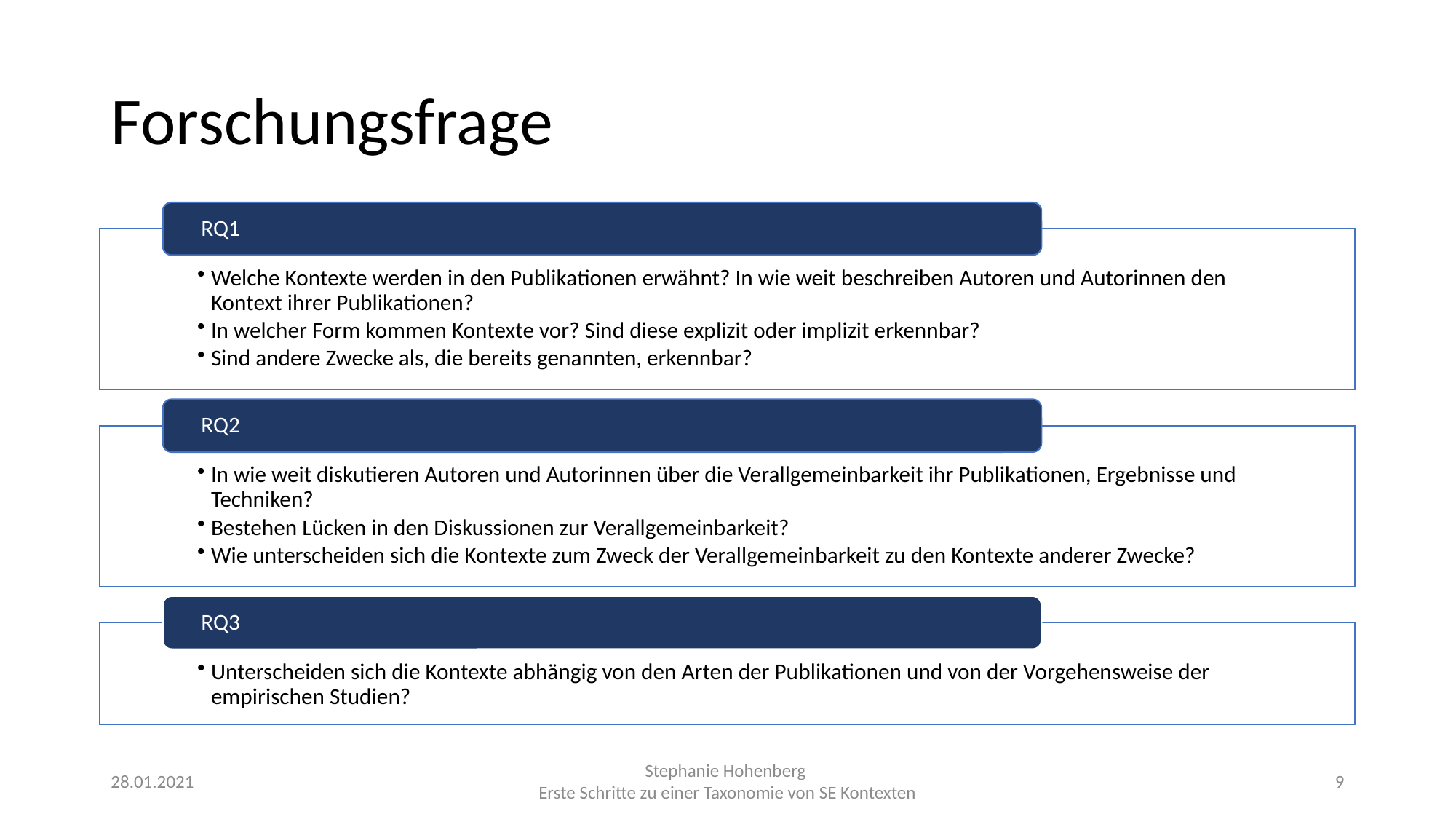

# Forschungsfrage
Welche Kontexte werden in den Publikationen erwähnt? In wie weit beschreiben Autoren und Autorinnen den Kontext ihrer Publikationen?
In welcher Form kommen Kontexte vor? Sind diese explizit oder implizit erkennbar?
Sind andere Zwecke als, die bereits genannten, erkennbar?
RQ1
In wie weit diskutieren Autoren und Autorinnen über die Verallgemeinbarkeit ihr Publikationen, Ergebnisse und Techniken?
Bestehen Lücken in den Diskussionen zur Verallgemeinbarkeit?
Wie unterscheiden sich die Kontexte zum Zweck der Verallgemeinbarkeit zu den Kontexte anderer Zwecke?
RQ2
Unterscheiden sich die Kontexte abhängig von den Arten der Publikationen und von der Vorgehensweise der empirischen Studien?
RQ3
28.01.2021
Stephanie Hohenberg
Erste Schritte zu einer Taxonomie von SE Kontexten
9